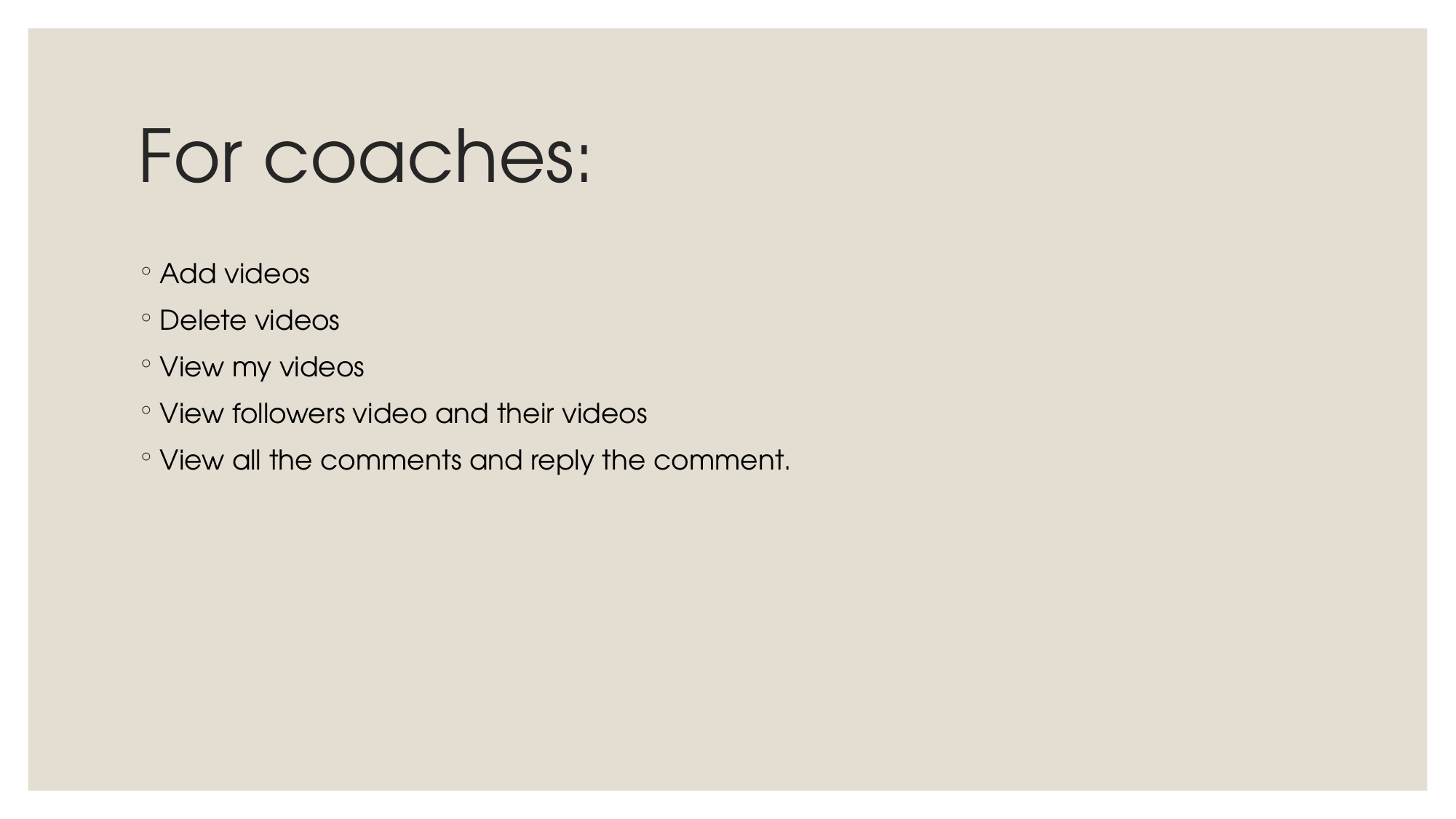

# For coaches:
Add videos
Delete videos
View my videos
View followers video and their videos
View all the comments and reply the comment.